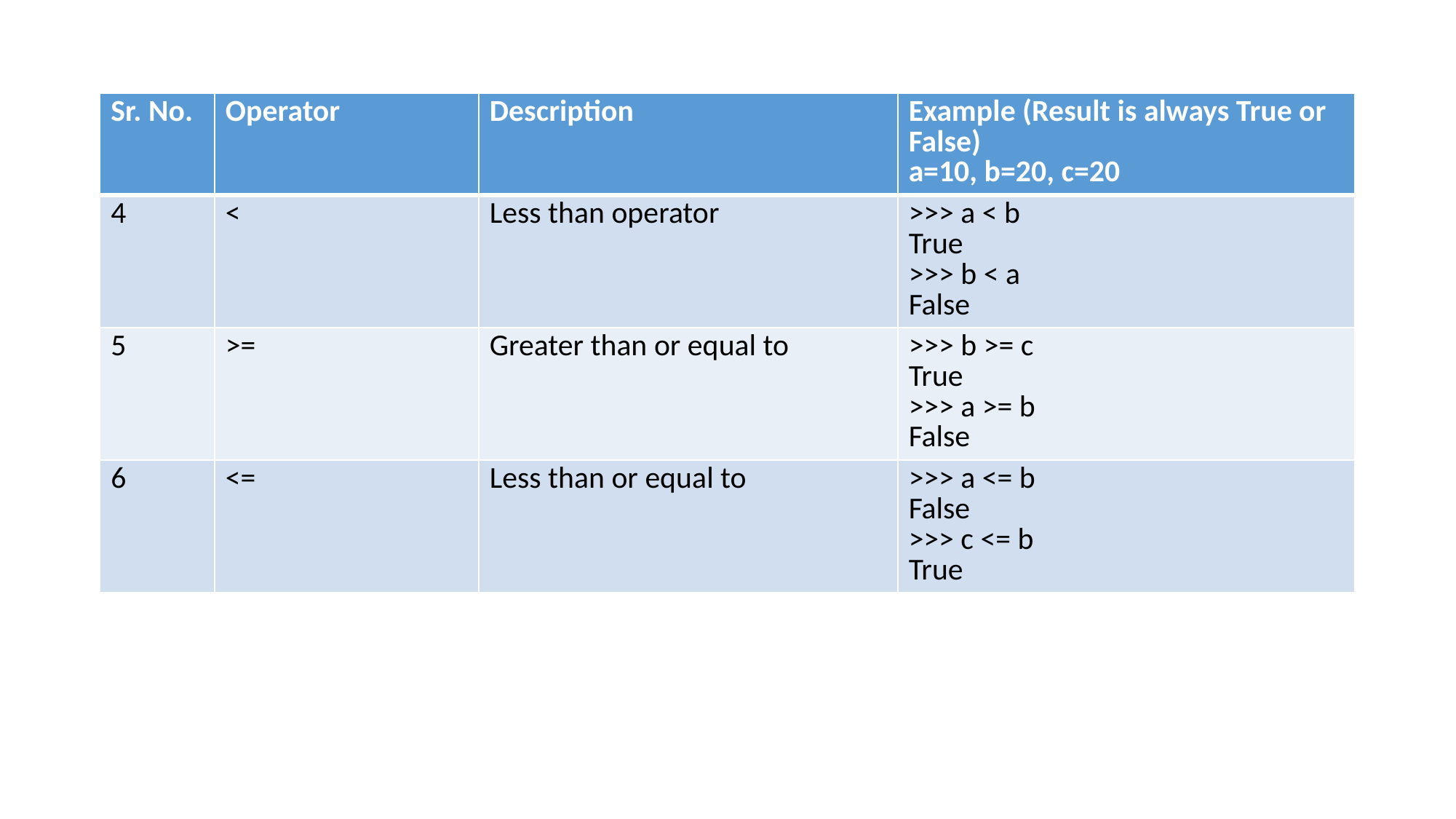

| Sr. No. | Operator | Description | Example (Result is always True or False) a=10, b=20, c=20 |
| --- | --- | --- | --- |
| 4 | < | Less than operator | >>> a < b True >>> b < a False |
| 5 | >= | Greater than or equal to | >>> b >= c True >>> a >= b False |
| 6 | <= | Less than or equal to | >>> a <= b False >>> c <= b True |